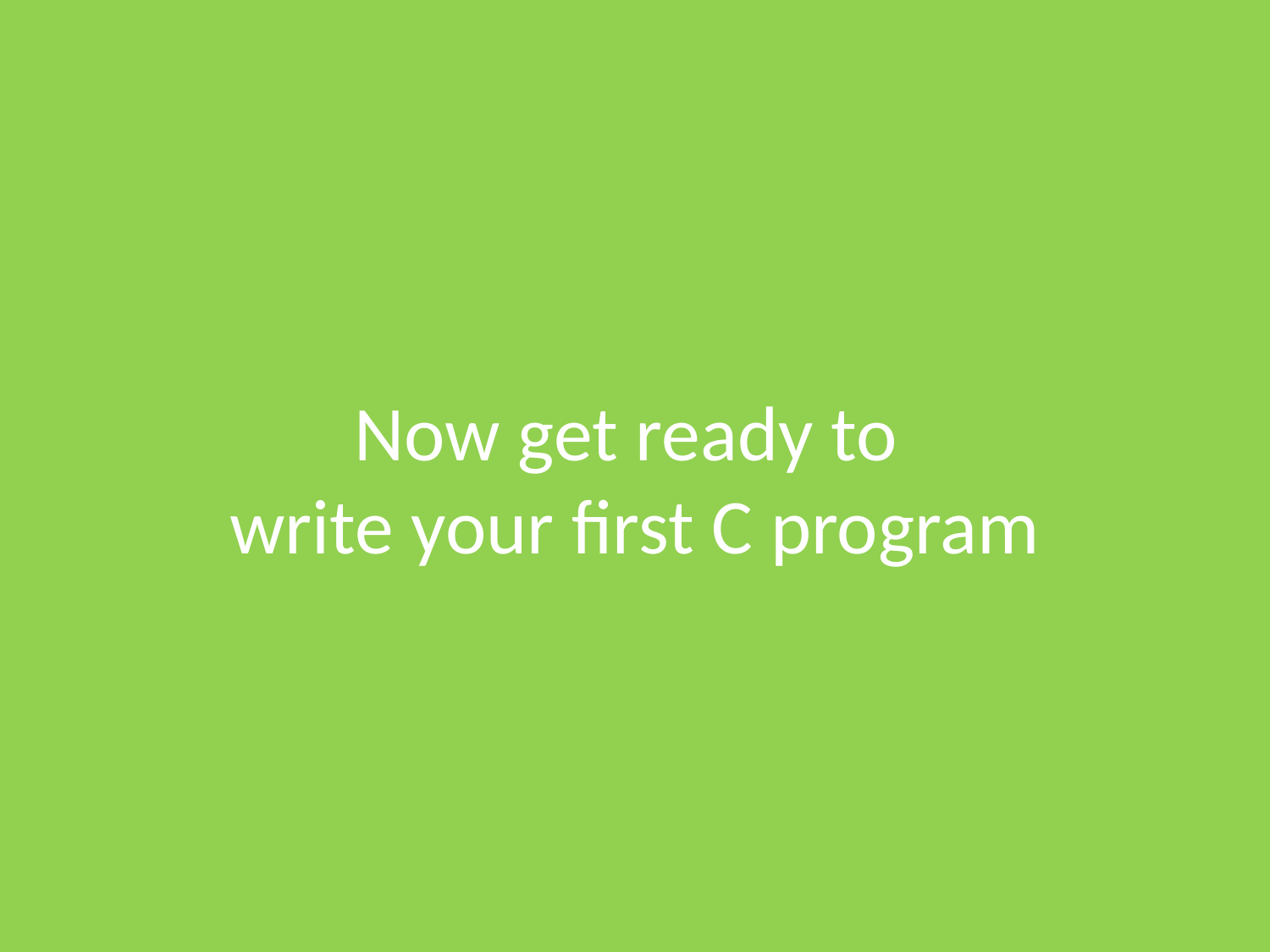

Now get ready to
write your first C program
134